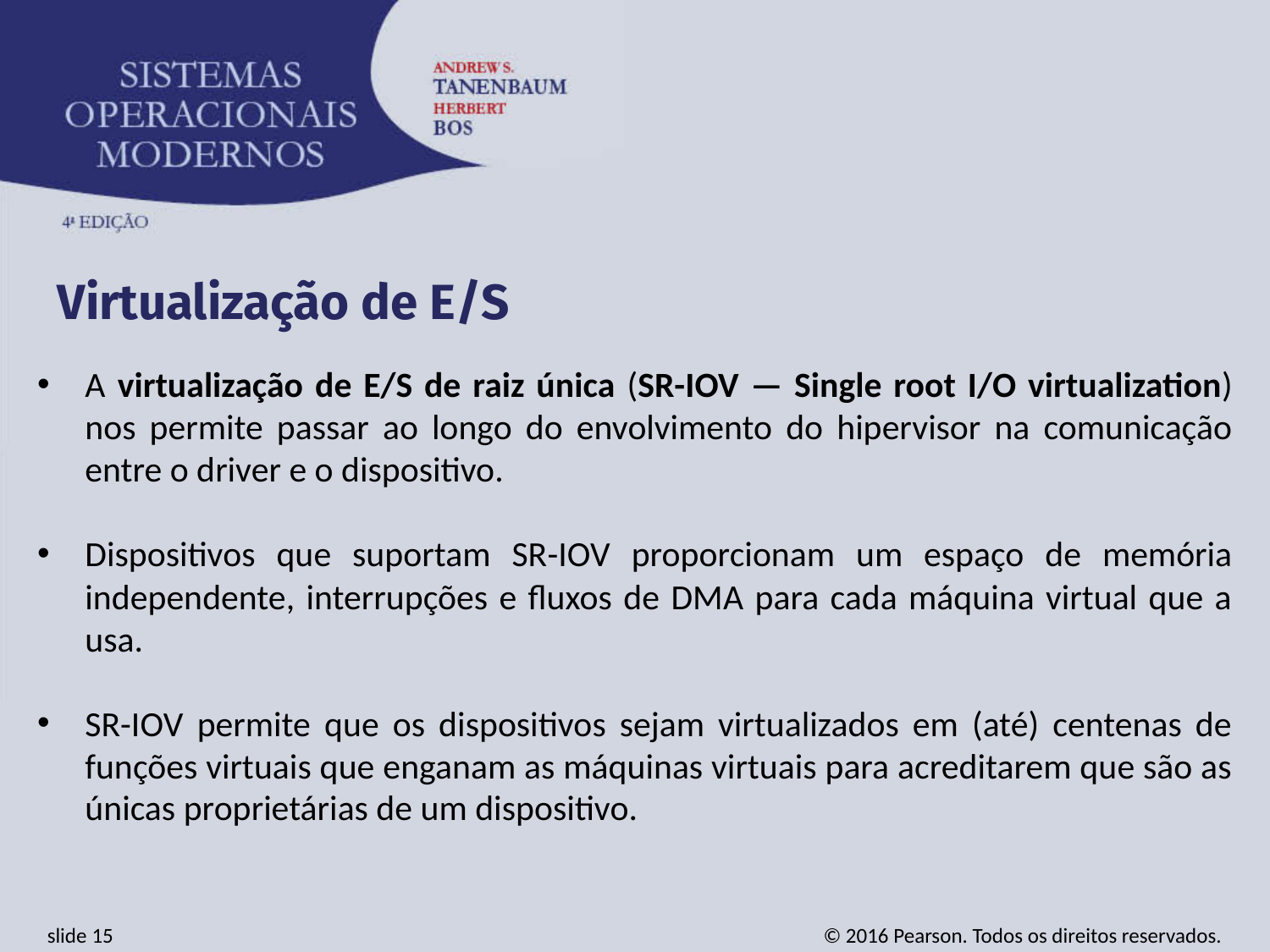

Virtualização de E/S
A virtualização de E/S de raiz única (SR-IOV — Single root I/O virtualization) nos permite passar ao longo do envolvimento do hipervisor na comunicação entre o driver e o dispositivo.

Dispositivos que suportam SR-IOV proporcionam um espaço de memória independente, interrupções e fluxos de DMA para cada máquina virtual que a usa.

SR-IOV permite que os dispositivos sejam virtualizados em (até) centenas de funções virtuais que enganam as máquinas virtuais para acreditarem que são as únicas proprietárias de um dispositivo.